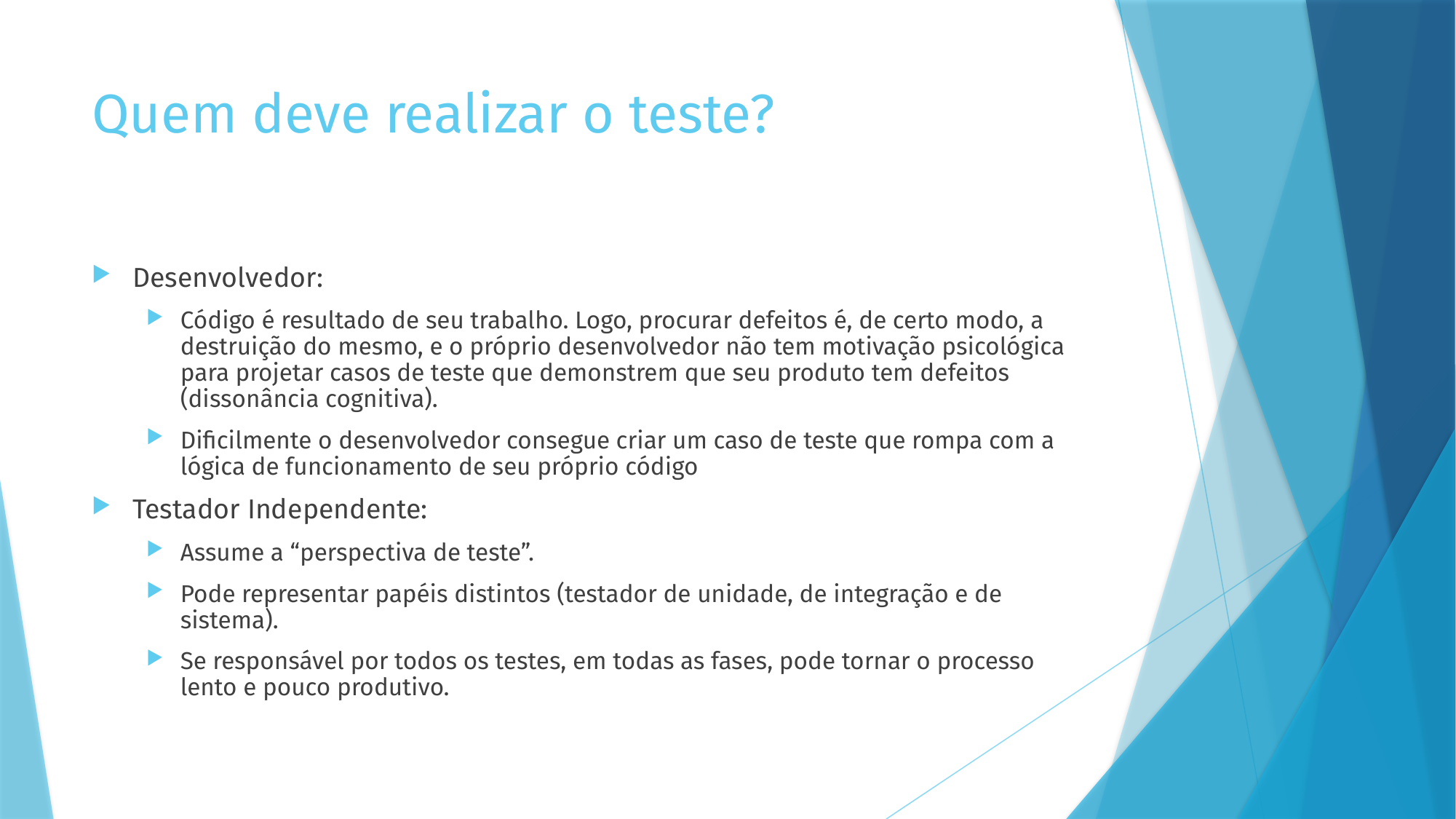

# Quem deve realizar o teste?
Desenvolvedor:
Código é resultado de seu trabalho. Logo, procurar defeitos é, de certo modo, a destruição do mesmo, e o próprio desenvolvedor não tem motivação psicológica para projetar casos de teste que demonstrem que seu produto tem defeitos (dissonância cognitiva).
Dificilmente o desenvolvedor consegue criar um caso de teste que rompa com a lógica de funcionamento de seu próprio código
Testador Independente:
Assume a “perspectiva de teste”.
Pode representar papéis distintos (testador de unidade, de integração e de sistema).
Se responsável por todos os testes, em todas as fases, pode tornar o processo lento e pouco produtivo.